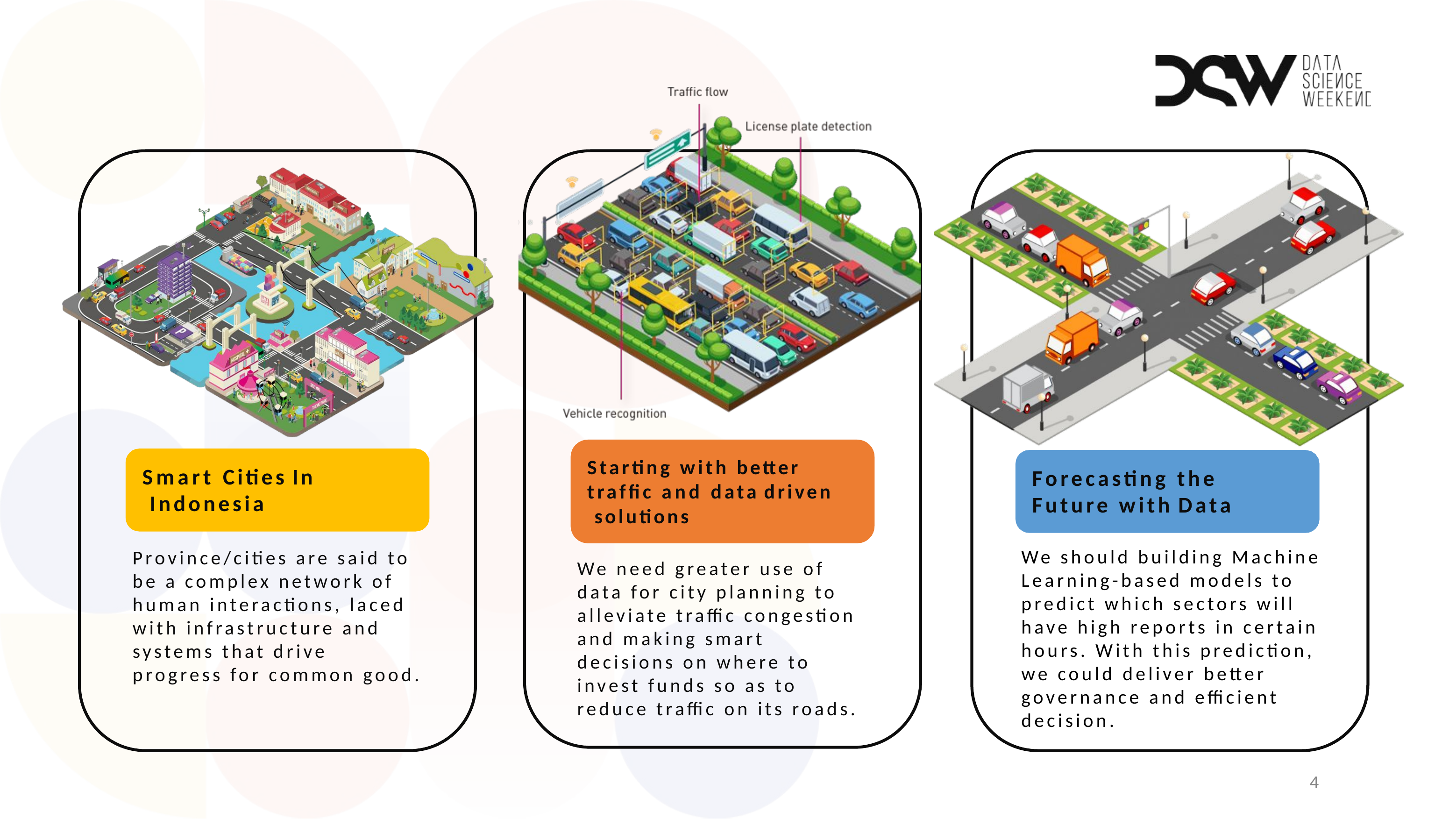

Starting with better  trafﬁc and data driven  solutions
Smart Cities In  Indonesia
Forecasting the  Future with Data
We should building Machine Learning-based models to predict which sectors will have high reports in certain hours. With this prediction, we could deliver better governance and efficient decision.
Province/cities are said to be a complex network of human interactions, laced with infrastructure and systems that drive progress for common good.
We need greater use of data for city planning to alleviate traffic congestion and making smart decisions on where to invest funds so as to reduce traffic on its roads.
4